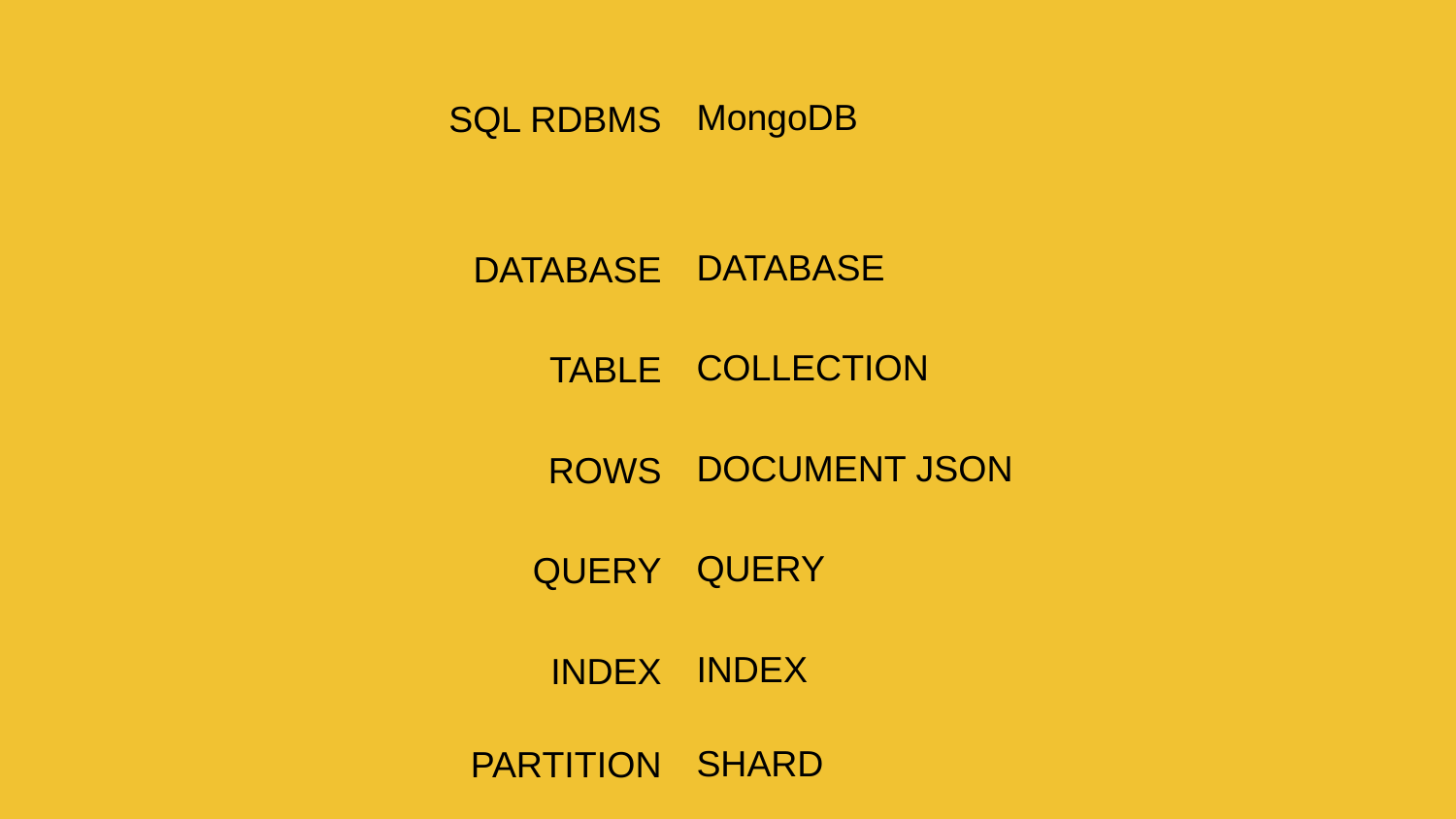

SQL RDBMS

DATABASE

TABLE

ROWS

QUERY

INDEX

PARTITION
MongoDB

DATABASE

COLLECTION

DOCUMENT JSON

QUERY

INDEX

SHARD